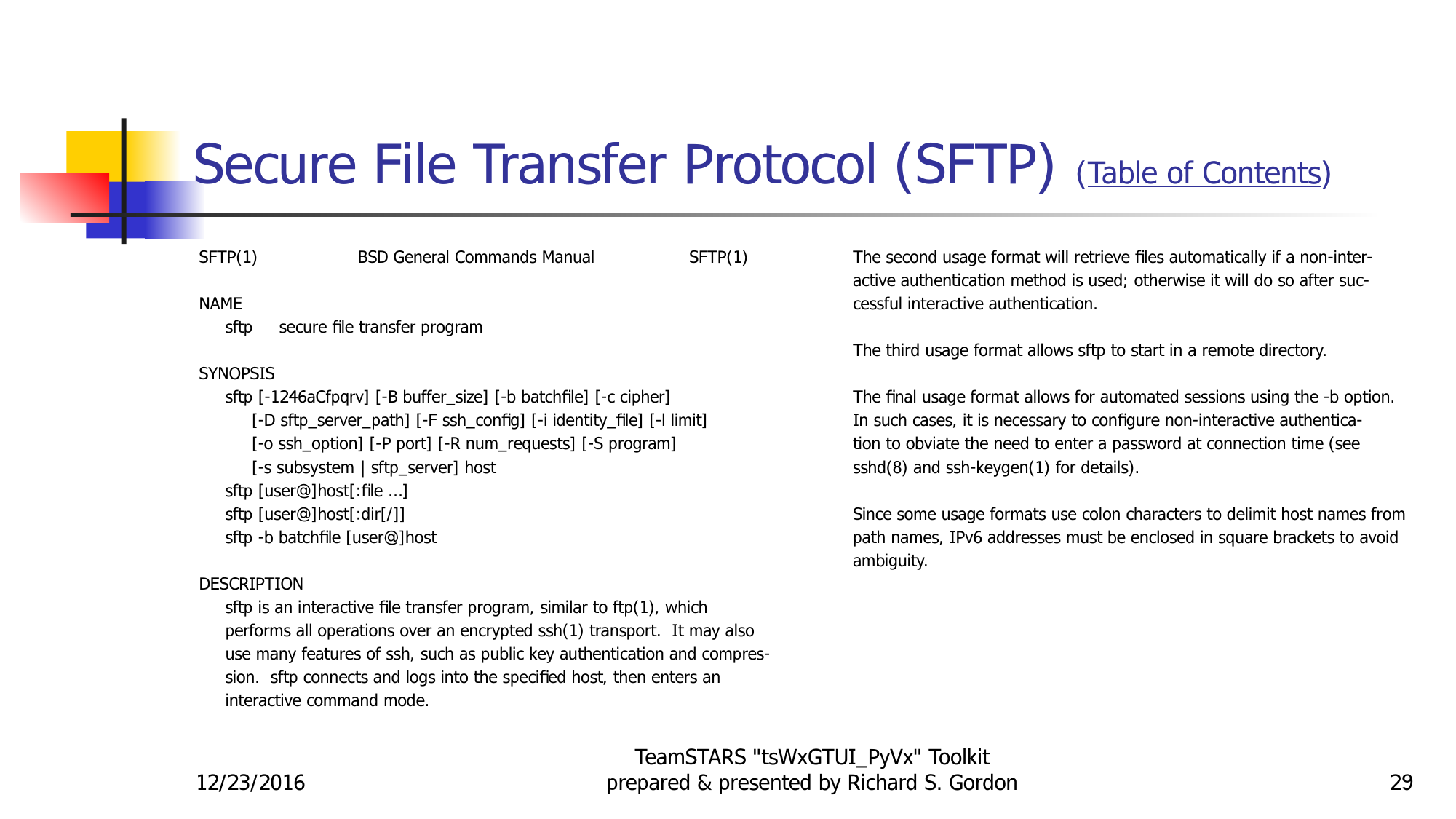

# Secure File Transfer Protocol (SFTP) (Table of Contents)
SFTP(1)                   BSD General Commands Manual                  SFTP(1)

NAME
     sftp     secure file transfer program

SYNOPSIS
     sftp [-1246aCfpqrv] [-B buffer_size] [-b batchfile] [-c cipher]
          [-D sftp_server_path] [-F ssh_config] [-i identity_file] [-l limit]
          [-o ssh_option] [-P port] [-R num_requests] [-S program]
          [-s subsystem | sftp_server] host
     sftp [user@]host[:file ...]
     sftp [user@]host[:dir[/]]
     sftp -b batchfile [user@]host

DESCRIPTION
     sftp is an interactive file transfer program, similar to ftp(1), which
     performs all operations over an encrypted ssh(1) transport.  It may also
     use many features of ssh, such as public key authentication and compres-
     sion.  sftp connects and logs into the specified host, then enters an
     interactive command mode.
     The second usage format will retrieve files automatically if a non-inter-
     active authentication method is used; otherwise it will do so after suc-
     cessful interactive authentication.

     The third usage format allows sftp to start in a remote directory.

     The final usage format allows for automated sessions using the -b option.
     In such cases, it is necessary to configure non-interactive authentica-
     tion to obviate the need to enter a password at connection time (see
     sshd(8) and ssh-keygen(1) for details).

     Since some usage formats use colon characters to delimit host names from
     path names, IPv6 addresses must be enclosed in square brackets to avoid
     ambiguity.
12/23/2016
TeamSTARS "tsWxGTUI_PyVx" Toolkit prepared & presented by Richard S. Gordon
29